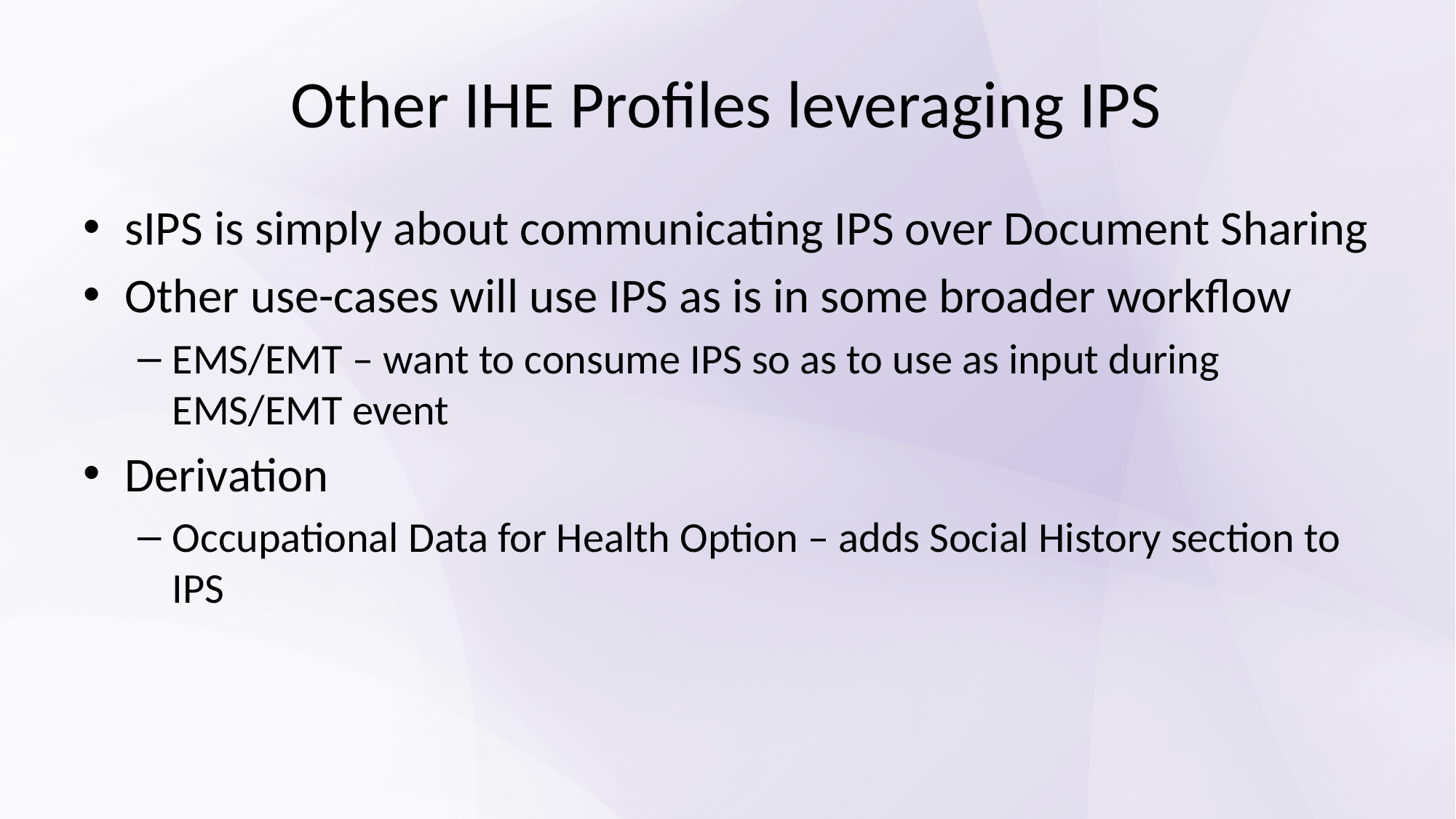

# Other IHE Profiles leveraging IPS
sIPS is simply about communicating IPS over Document Sharing
Other use-cases will use IPS as is in some broader workflow
EMS/EMT – want to consume IPS so as to use as input during EMS/EMT event
Derivation
Occupational Data for Health Option – adds Social History section to IPS